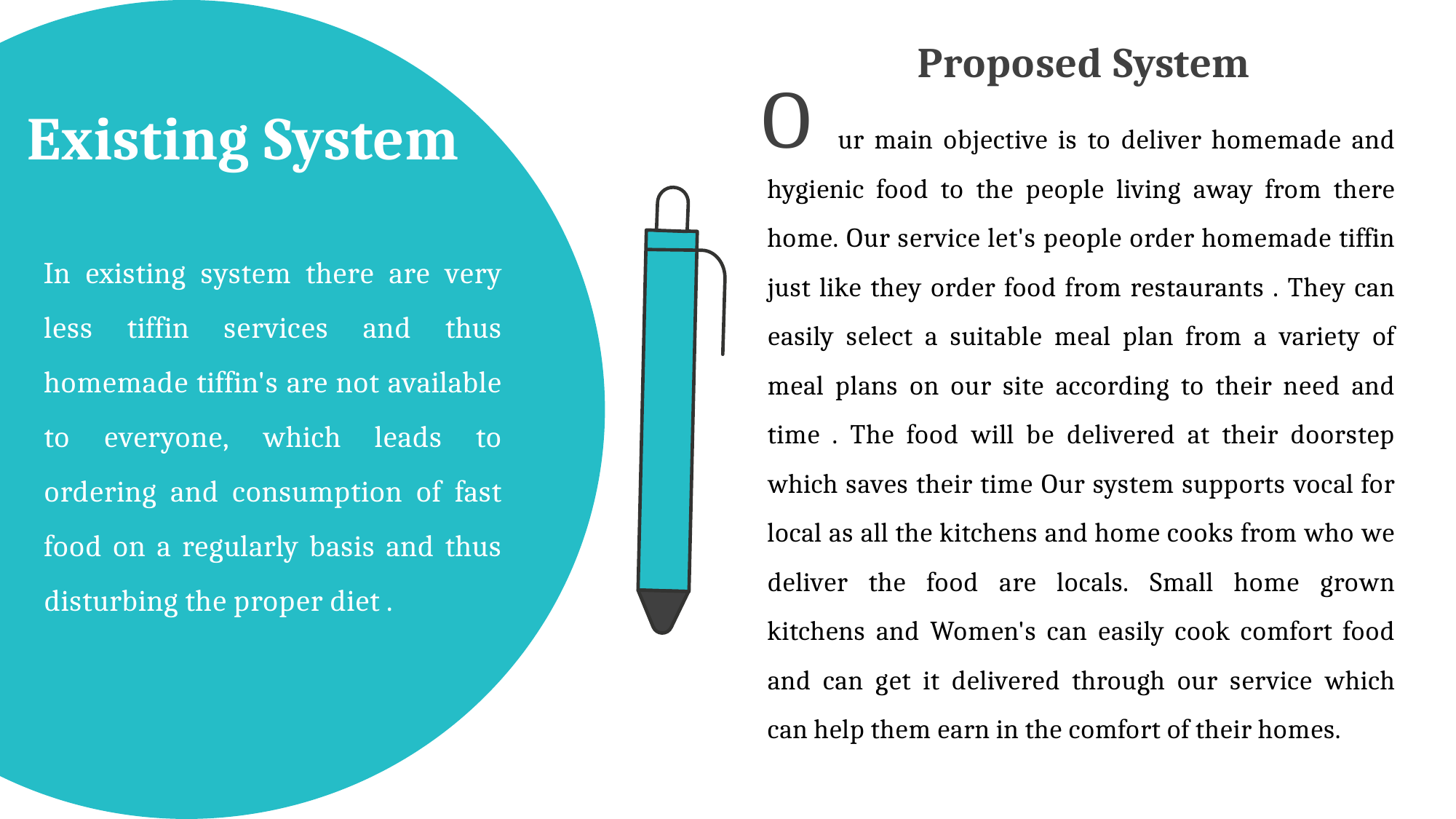

Proposed System
O
Existing System
       ur main objective is to deliver homemade and hygienic food to the people living away from there home. Our service let's people order homemade tiffin just like they order food from restaurants . They can easily select a suitable meal plan from a variety of meal plans on our site according to their need and time . The food will be delivered at their doorstep which saves their time Our system supports vocal for local as all the kitchens and home cooks from who we deliver the food are locals. Small home grown kitchens and Women's can easily cook comfort food and can get it delivered through our service which can help them earn in the comfort of their homes.

In existing system there are very less tiffin services and thus homemade tiffin's are not available to everyone, which leads to ordering and consumption of fast food on a regularly basis and thus disturbing the proper diet .